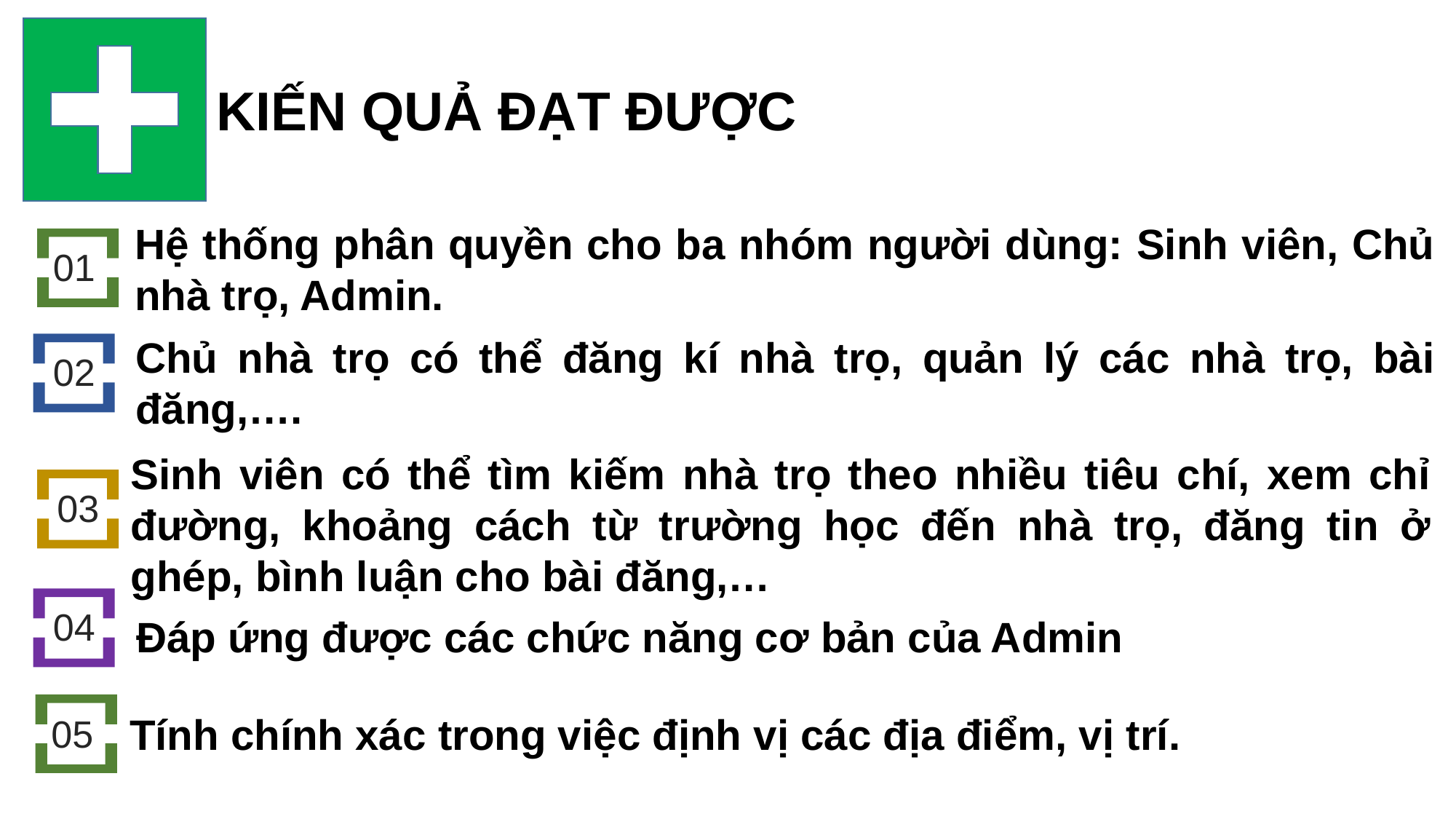

KIẾN QUẢ ĐẠT ĐƯỢC
Hệ thống phân quyền cho ba nhóm người dùng: Sinh viên, Chủ nhà trọ, Admin.

01
Chủ nhà trọ có thể đăng kí nhà trọ, quản lý các nhà trọ, bài đăng,….

02
Sinh viên có thể tìm kiếm nhà trọ theo nhiều tiêu chí, xem chỉ đường, khoảng cách từ trường học đến nhà trọ, đăng tin ở ghép, bình luận cho bài đăng,…

03

04
Đáp ứng được các chức năng cơ bản của Admin

05
Tính chính xác trong việc định vị các địa điểm, vị trí.